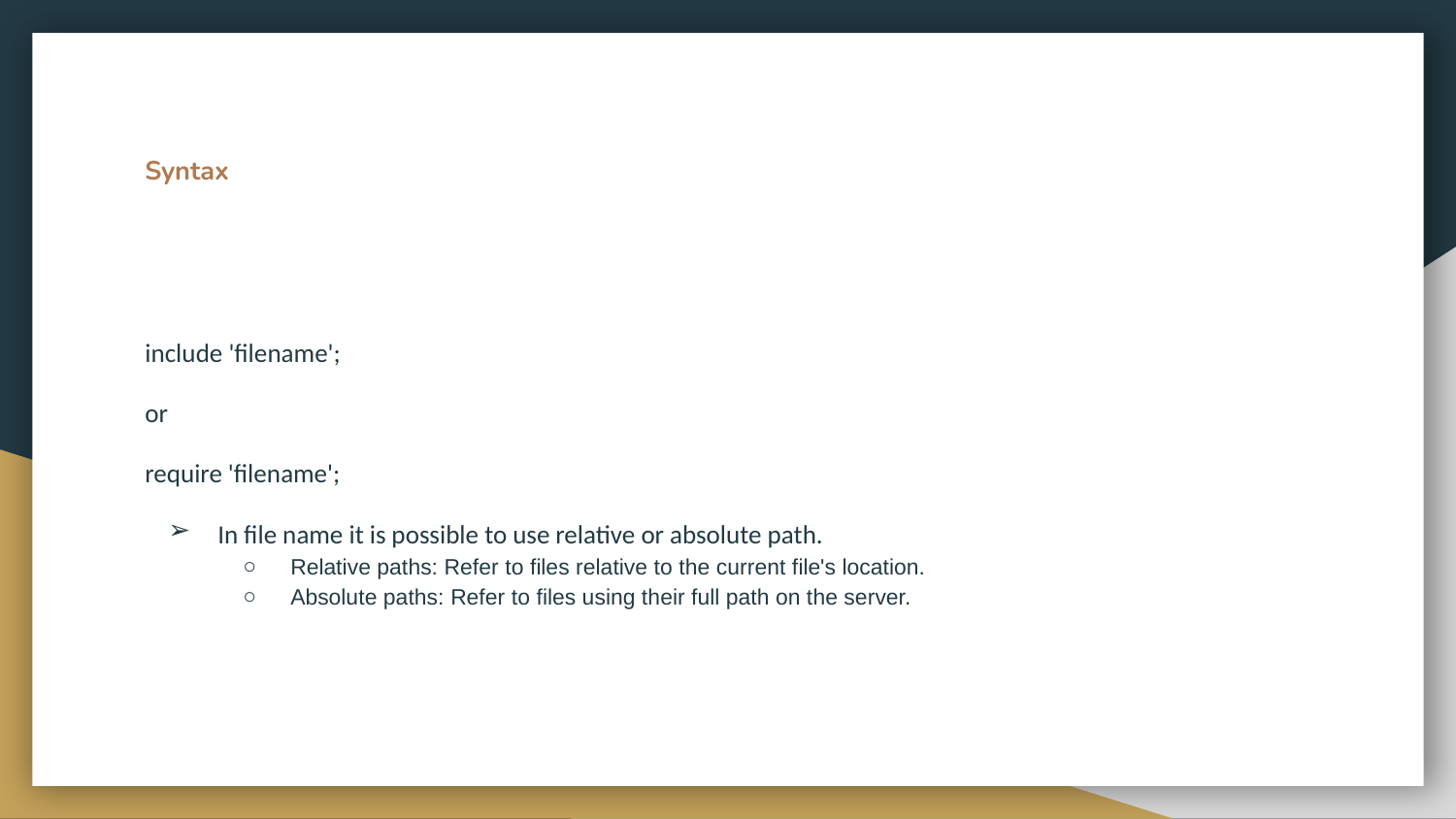

# Syntax
include 'filename';
or
require 'filename';
In file name it is possible to use relative or absolute path.
Relative paths: Refer to files relative to the current file's location.
Absolute paths: Refer to files using their full path on the server.